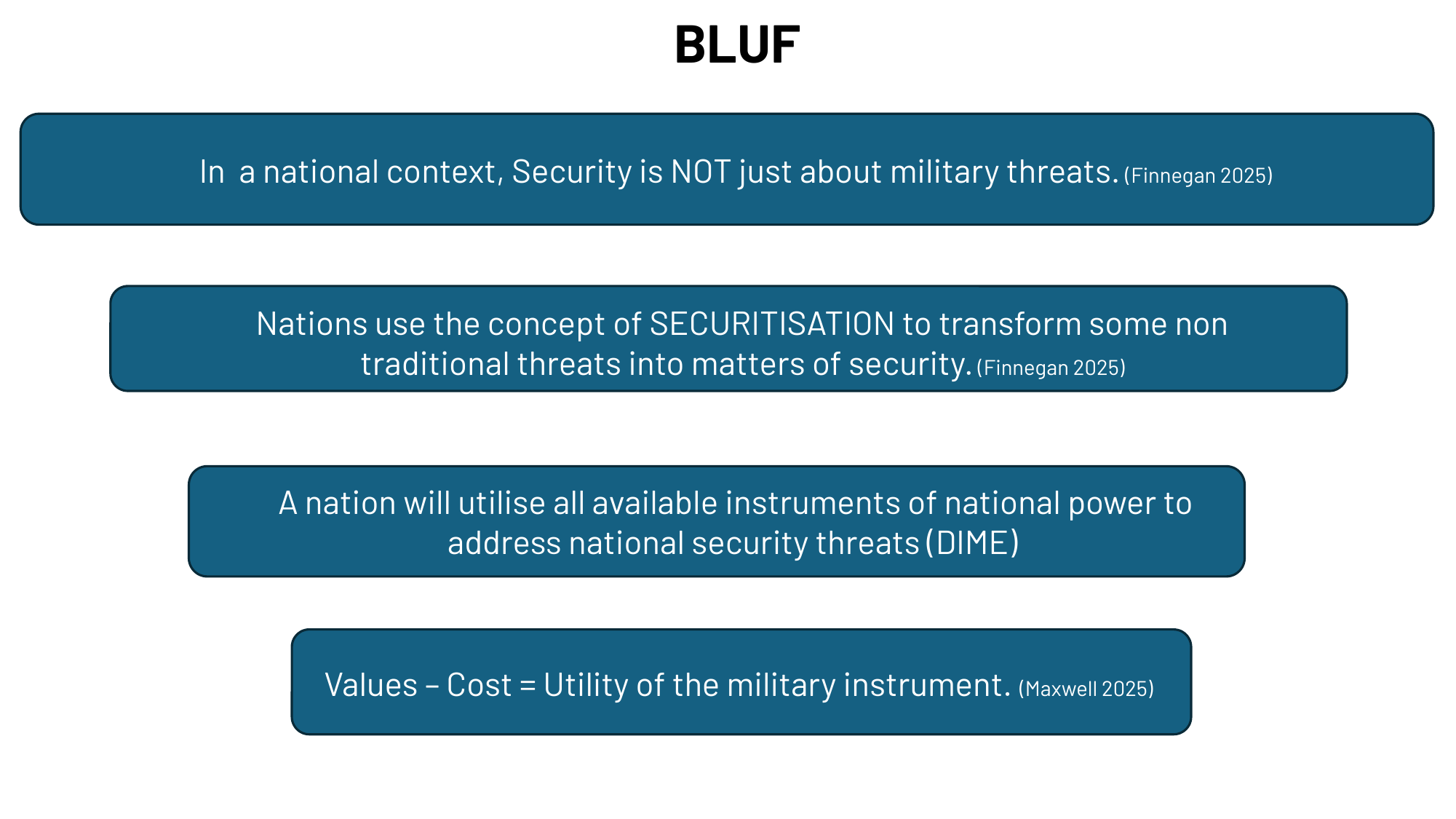

# BLUF

In  a national context, Security is NOT just about military threats. (Finnegan 2025)

Nations use the concept of SECURITISATION to transform some non traditional threats into matters of security. (Finnegan 2025)

A nation will utilise all available instruments of national power to address national security threats (DIME)

Values – Cost = Utility of the military instrument. (Maxwell 2025)